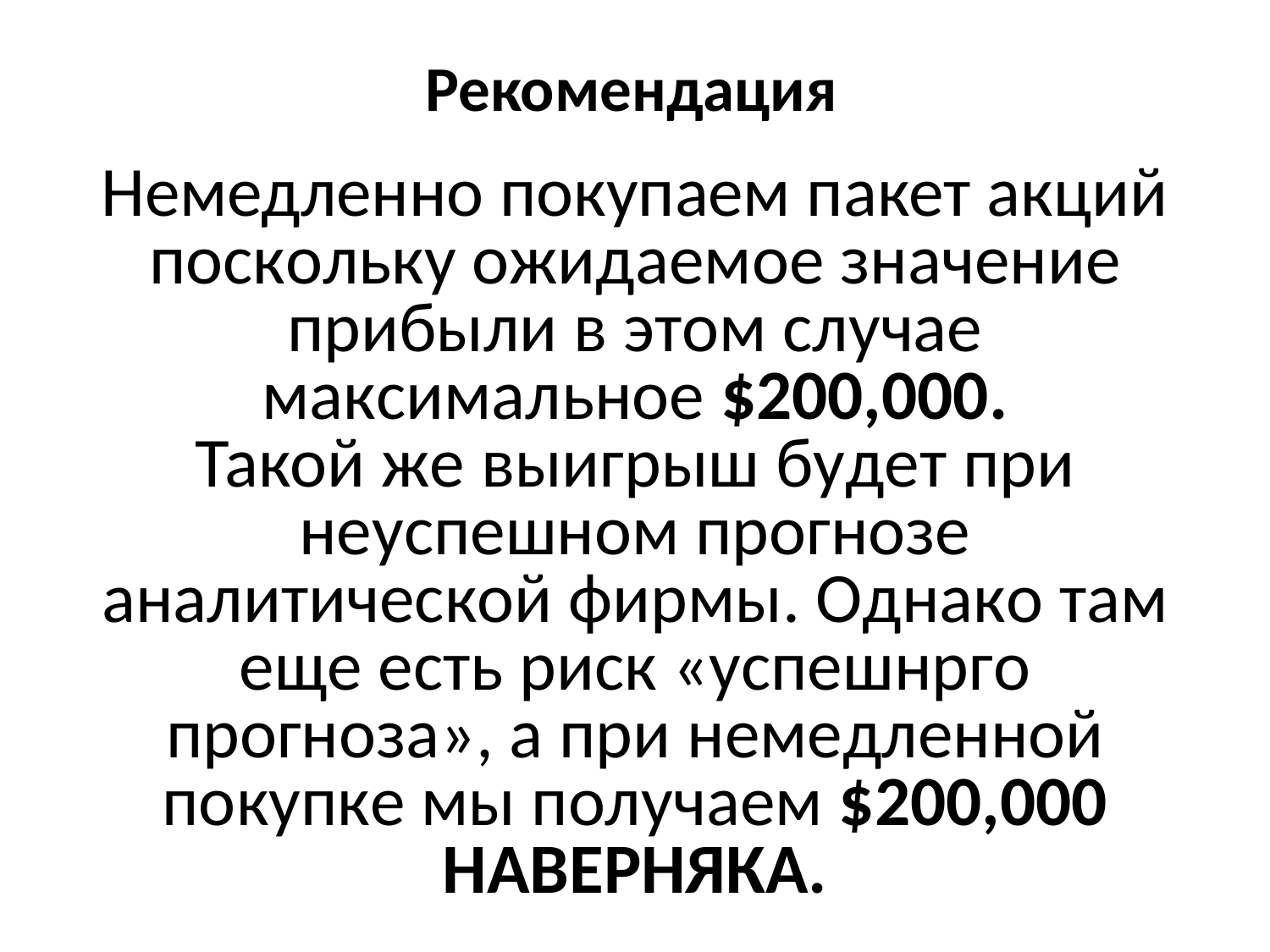

Рекомендация
Немедленно покупаем пакет акций поскольку ожидаемое значение прибыли в этом случае максимальное $200,000.
Такой же выигрыш будет при неуспешном прогнозе аналитической фирмы. Однако там еще есть риск «успешнрго прогноза», а при немедленной покупке мы получаем $200,000 НАВЕРНЯКА.